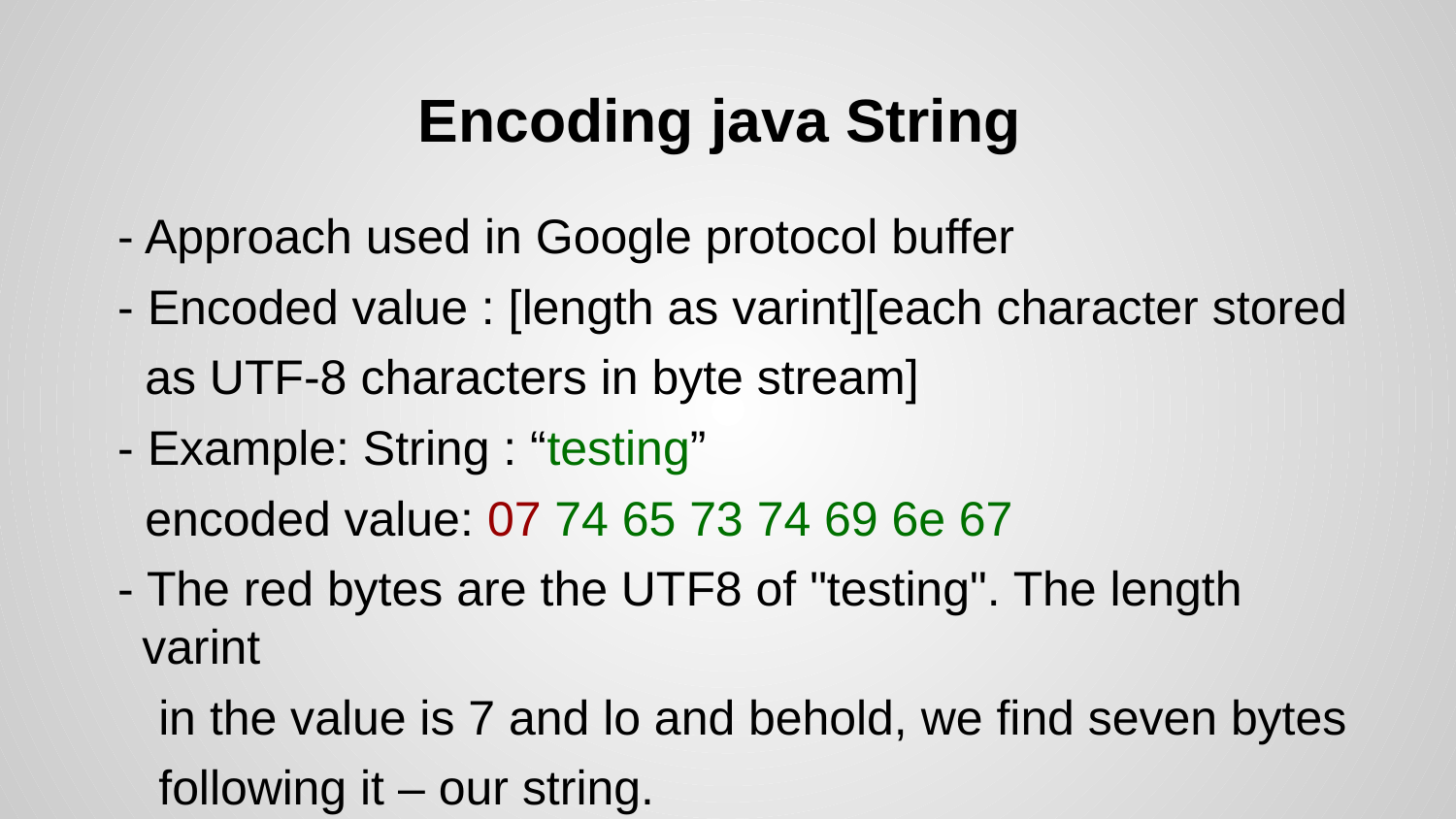

# Encoding java String
- Approach used in Google protocol buffer
- Encoded value : [length as varint][each character stored
  as UTF-8 characters in byte stream]
- Example: String : “testing”
  encoded value: 07 74 65 73 74 69 6e 67
- The red bytes are the UTF8 of "testing". The length varint
   in the value is 7 and lo and behold, we find seven bytes
   following it – our string.